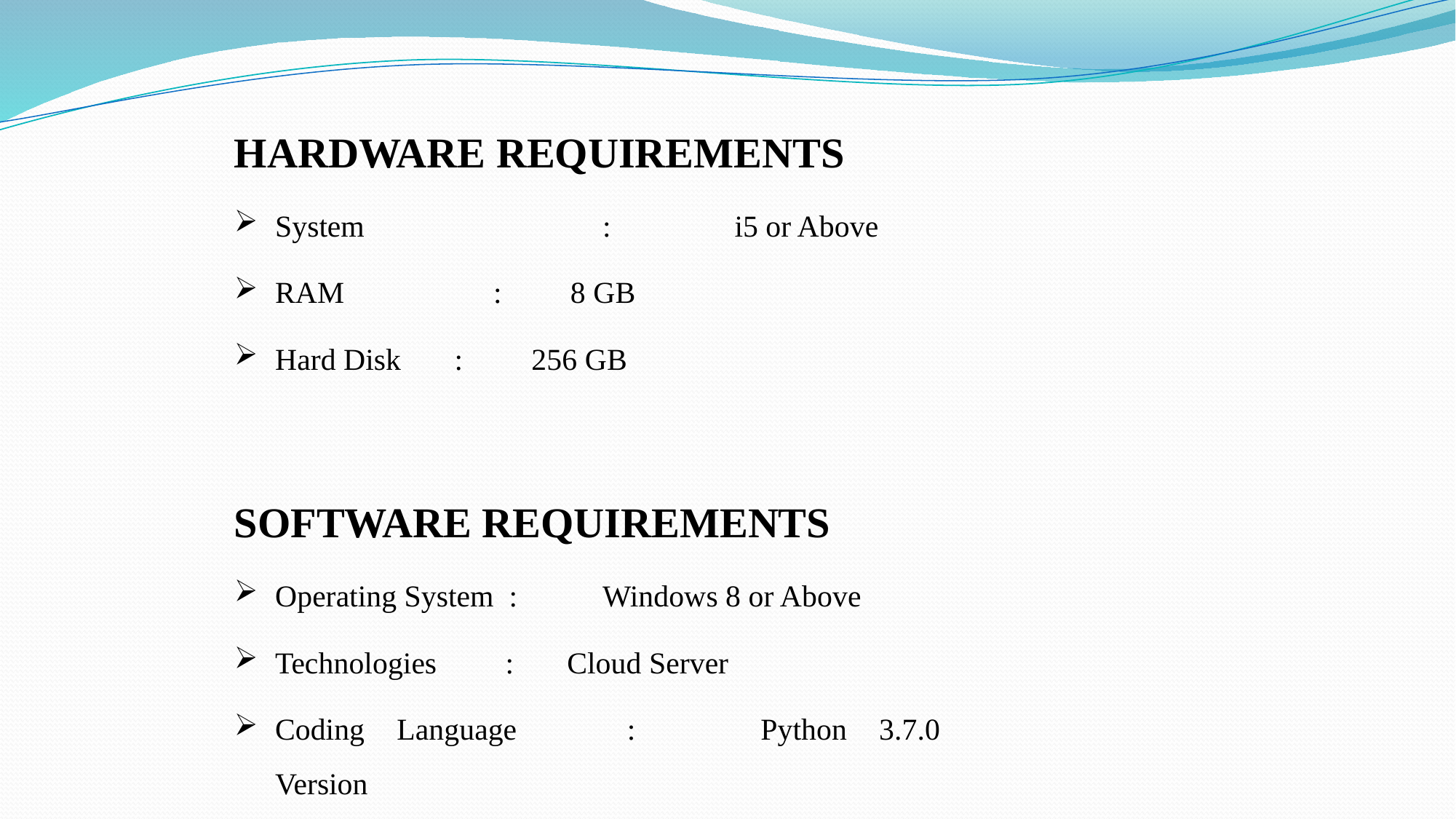

HARDWARE REQUIREMENTS
System   		:  	   i5 or Above
RAM   		:         8 GB
Hard Disk       :         256 GB
SOFTWARE REQUIREMENTS
Operating System  :  	Windows 8 or Above
Technologies         :       Cloud Server
Coding Language 	: 	Python 3.7.0 Version